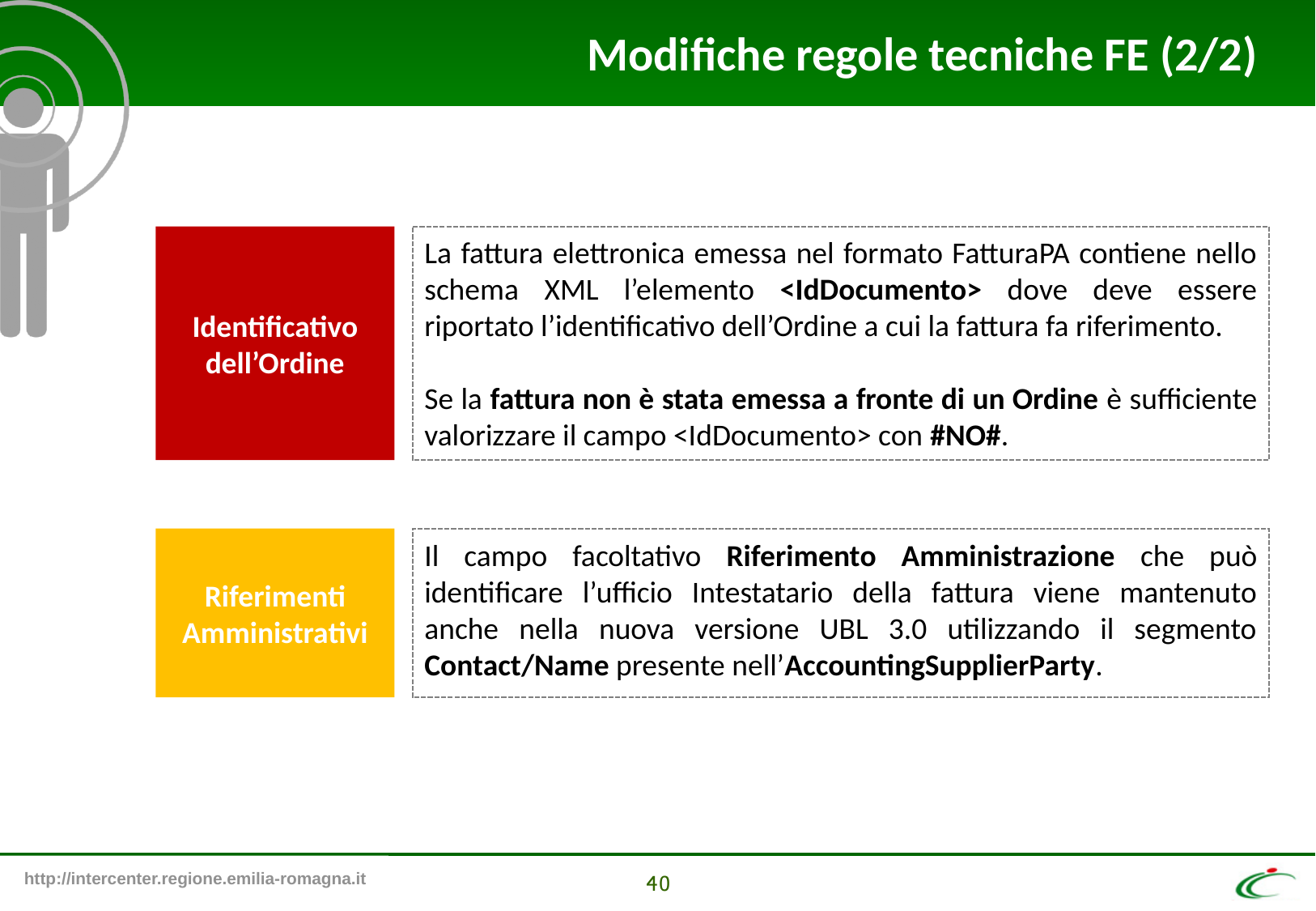

Modifiche regole tecniche FE (2/2)
Identificativo dell’Ordine

La fattura elettronica emessa nel formato FatturaPA contiene nello schema XML l’elemento <IdDocumento> dove deve essere riportato l’identificativo dell’Ordine a cui la fattura fa riferimento.

Se la fattura non è stata emessa a fronte di un Ordine è sufficiente valorizzare il campo <IdDocumento> con #NO#.
Riferimenti
Amministrativi

Il campo facoltativo Riferimento Amministrazione che può identificare l’ufficio Intestatario della fattura viene mantenuto anche nella nuova versione UBL 3.0 utilizzando il segmento Contact/Name presente nell’AccountingSupplierParty.

40